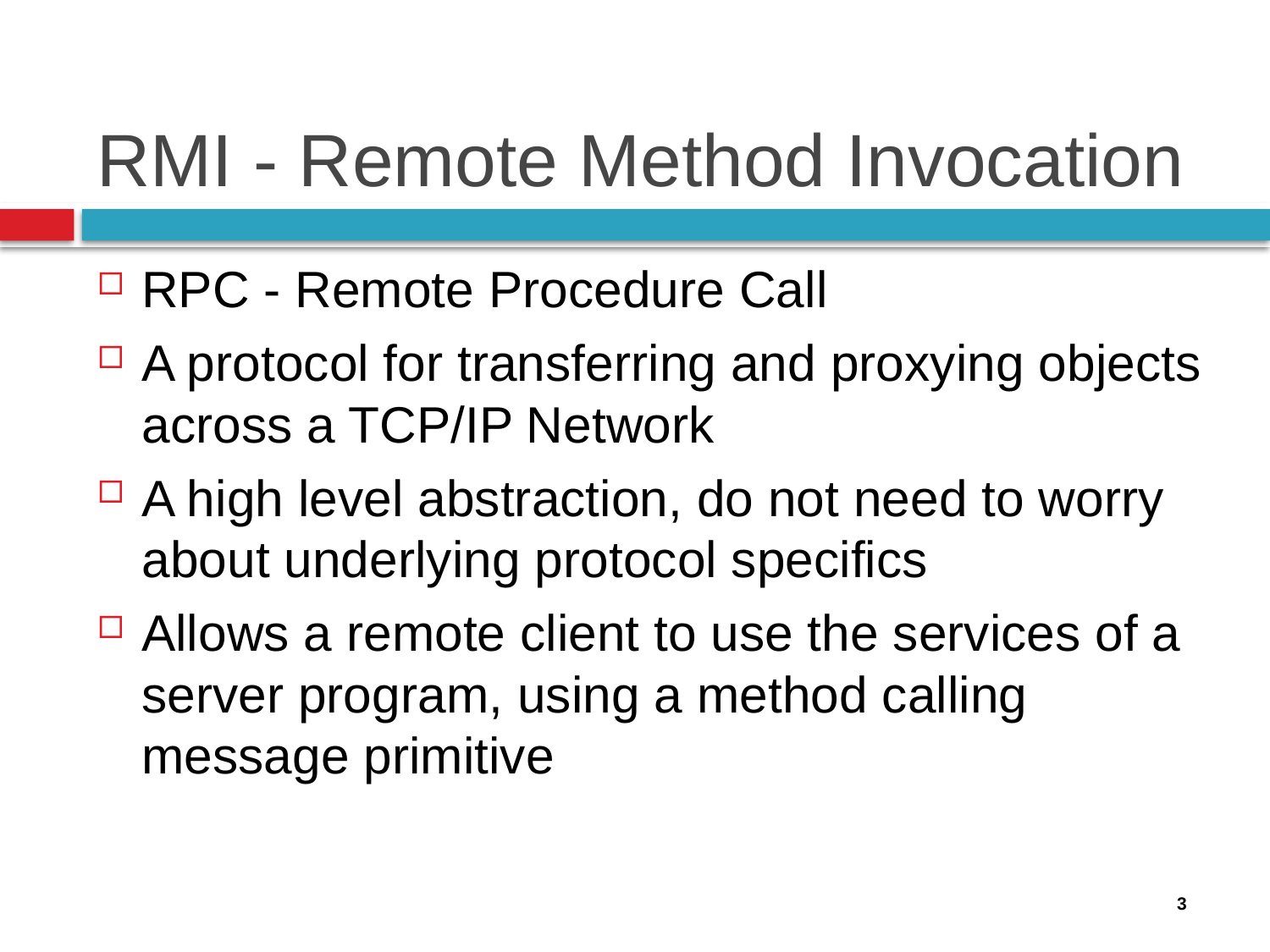

# RMI - Remote Method Invocation
RPC - Remote Procedure Call
A protocol for transferring and proxying objects across a TCP/IP Network
A high level abstraction, do not need to worry about underlying protocol specifics
Allows a remote client to use the services of a server program, using a method calling message primitive